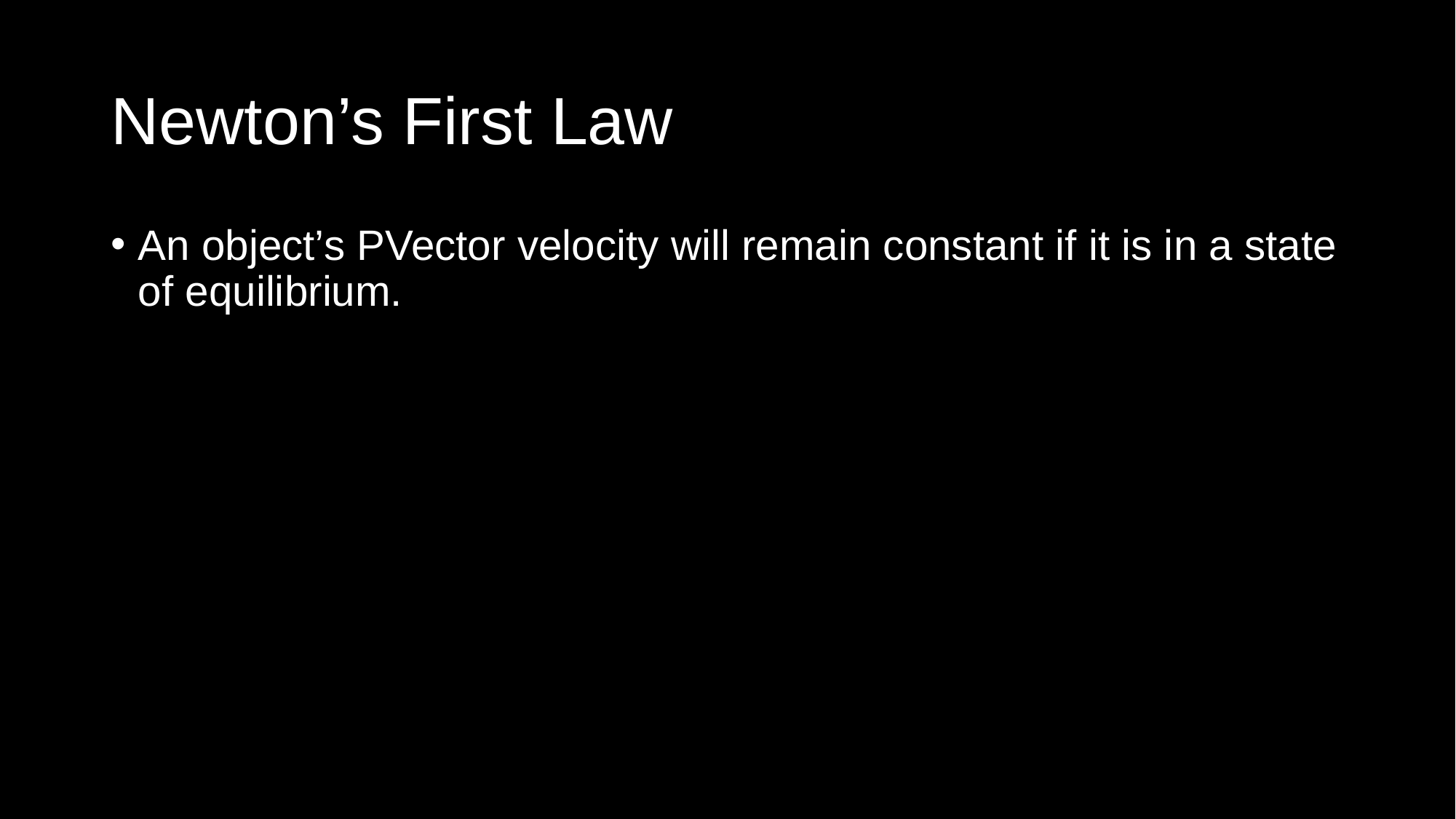

# Newton’s First Law
An object’s PVector velocity will remain constant if it is in a state of equilibrium.